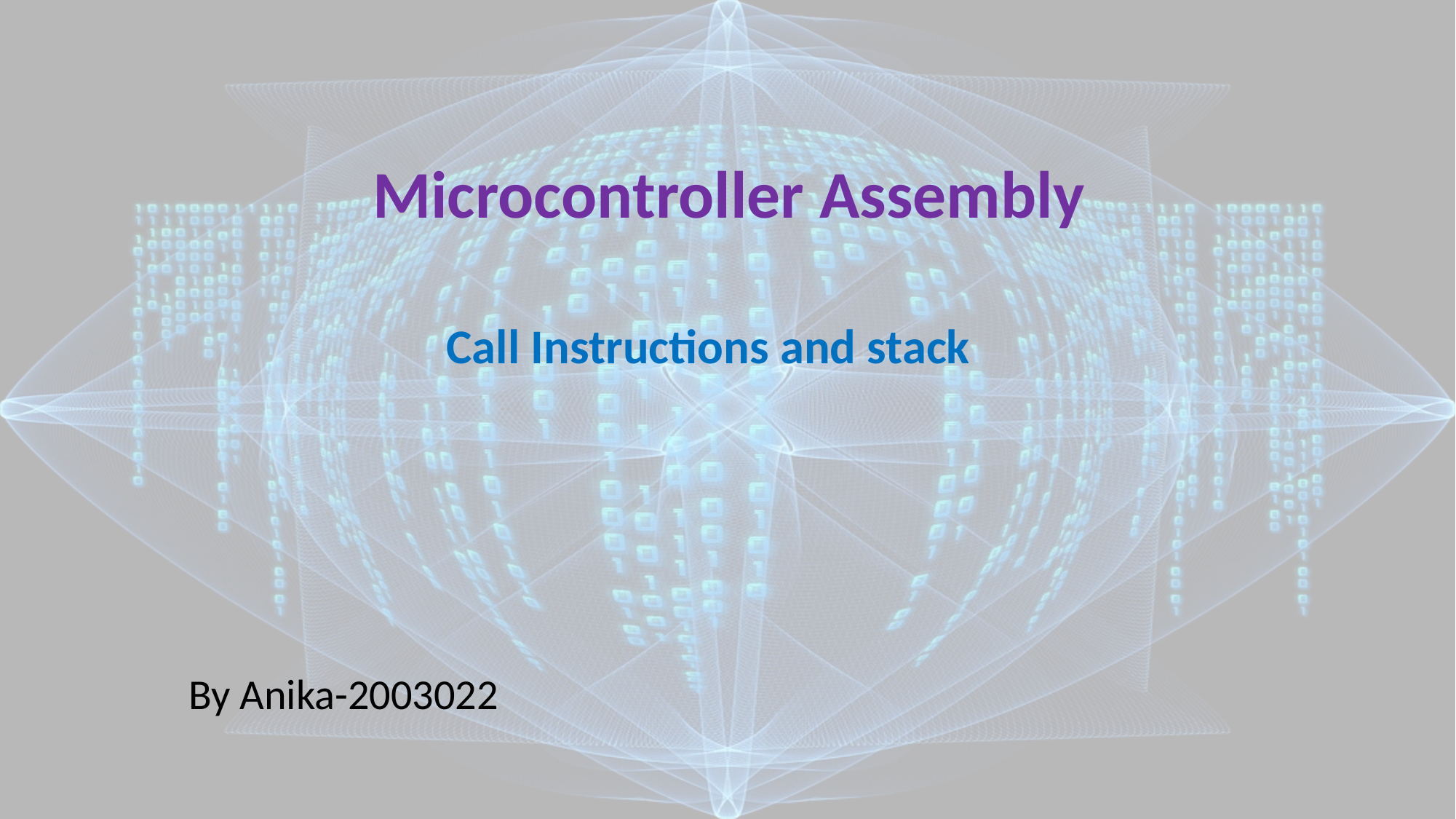

Microcontroller Assembly
Call Instructions and stack
By Anika-2003022